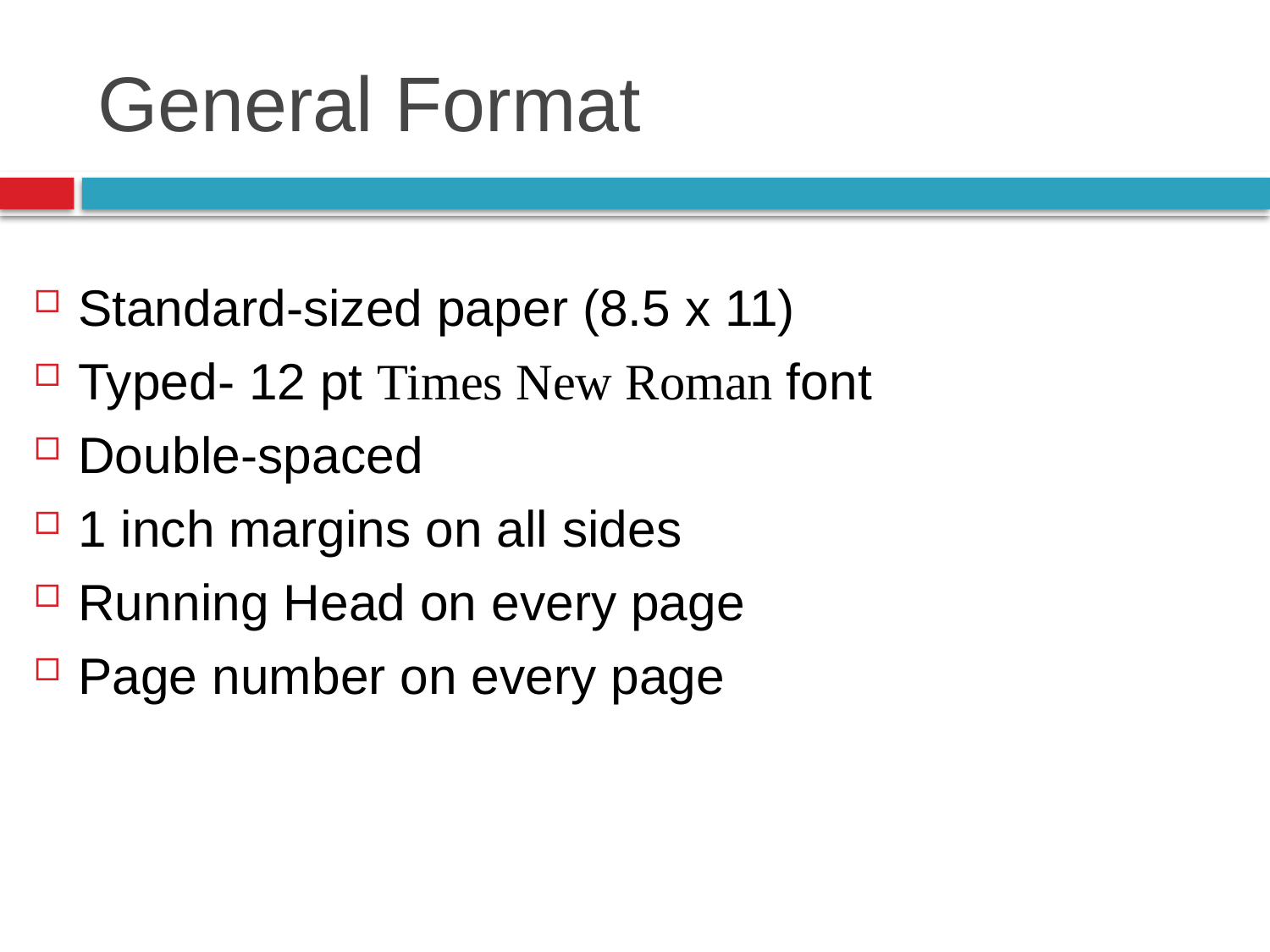

# General Format
Standard-sized paper (8.5 x 11)
Typed- 12 pt Times New Roman font
Double-spaced
1 inch margins on all sides
Running Head on every page
Page number on every page